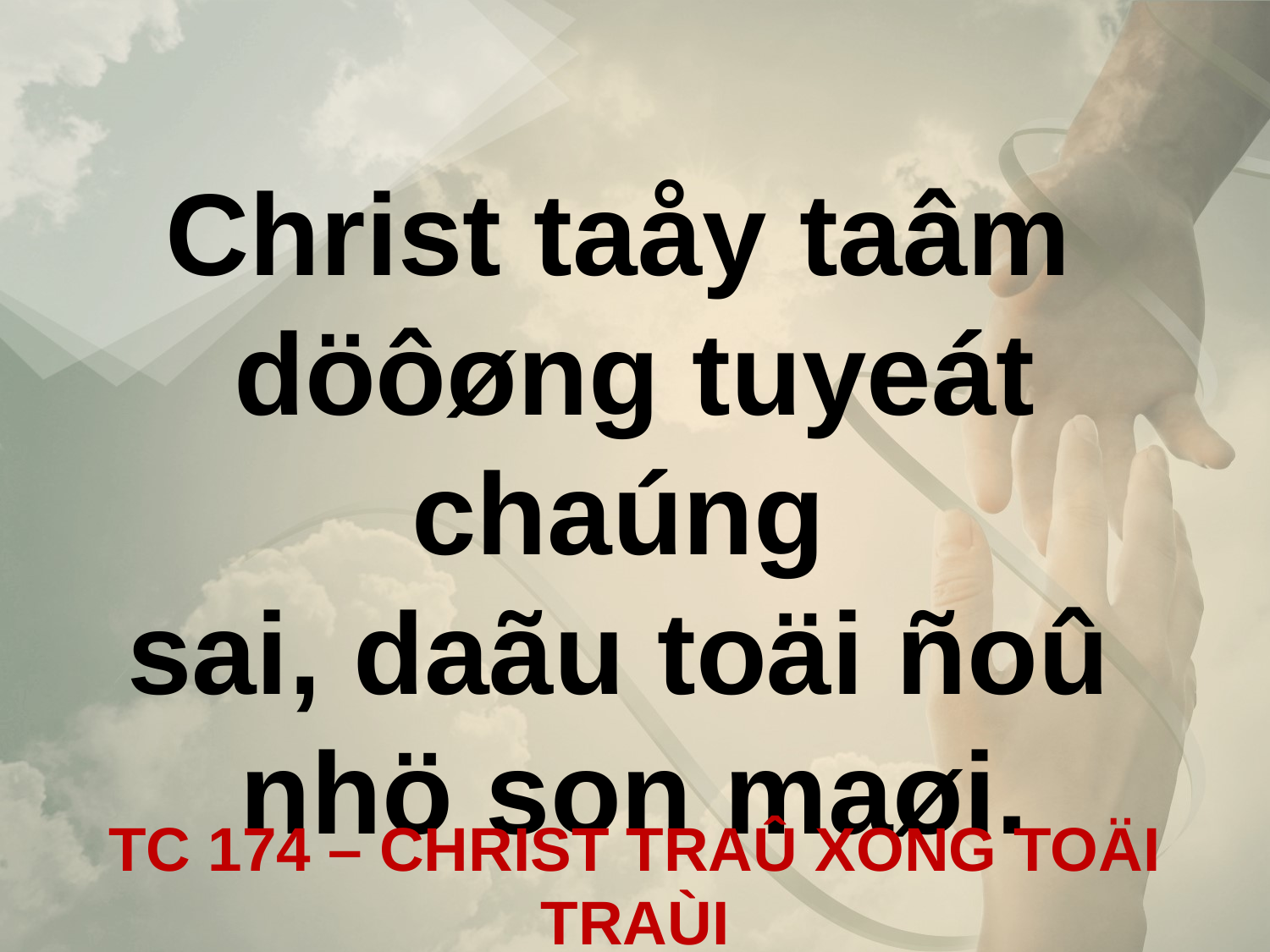

Christ taåy taâm
döôøng tuyeát chaúng
sai, daãu toäi ñoû
nhö son maøi.
TC 174 – CHRIST TRAÛ XONG TOÄI TRAÙI